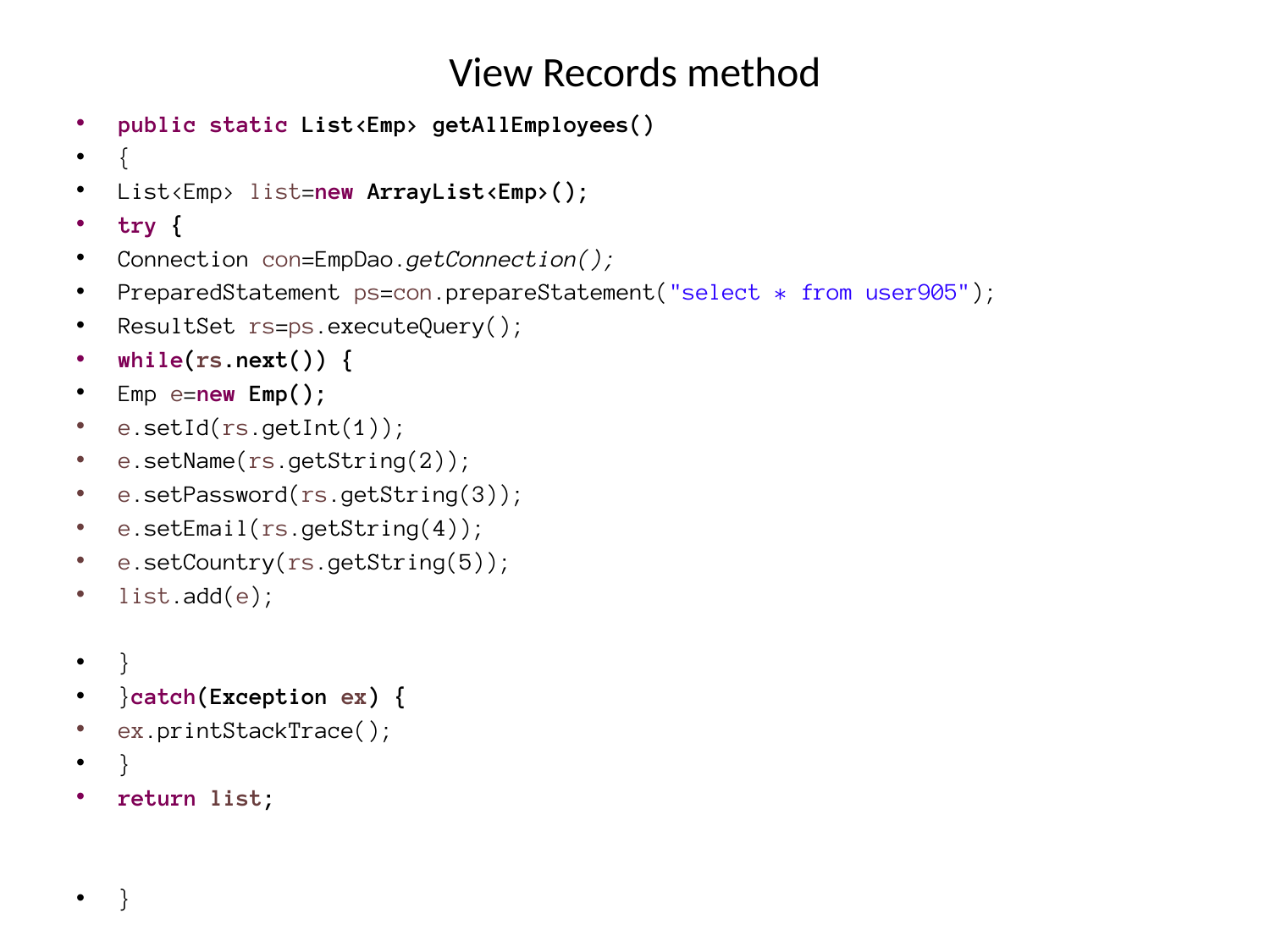

# View Records method
public static List<Emp> getAllEmployees()
{
List<Emp> list=new ArrayList<Emp>();
try {
Connection con=EmpDao.getConnection();
PreparedStatement ps=con.prepareStatement("select * from user905");
ResultSet rs=ps.executeQuery();
while(rs.next()) {
Emp e=new Emp();
e.setId(rs.getInt(1));
e.setName(rs.getString(2));
e.setPassword(rs.getString(3));
e.setEmail(rs.getString(4));
e.setCountry(rs.getString(5));
list.add(e);

}
}catch(Exception ex) {
ex.printStackTrace();
}
return list;

}